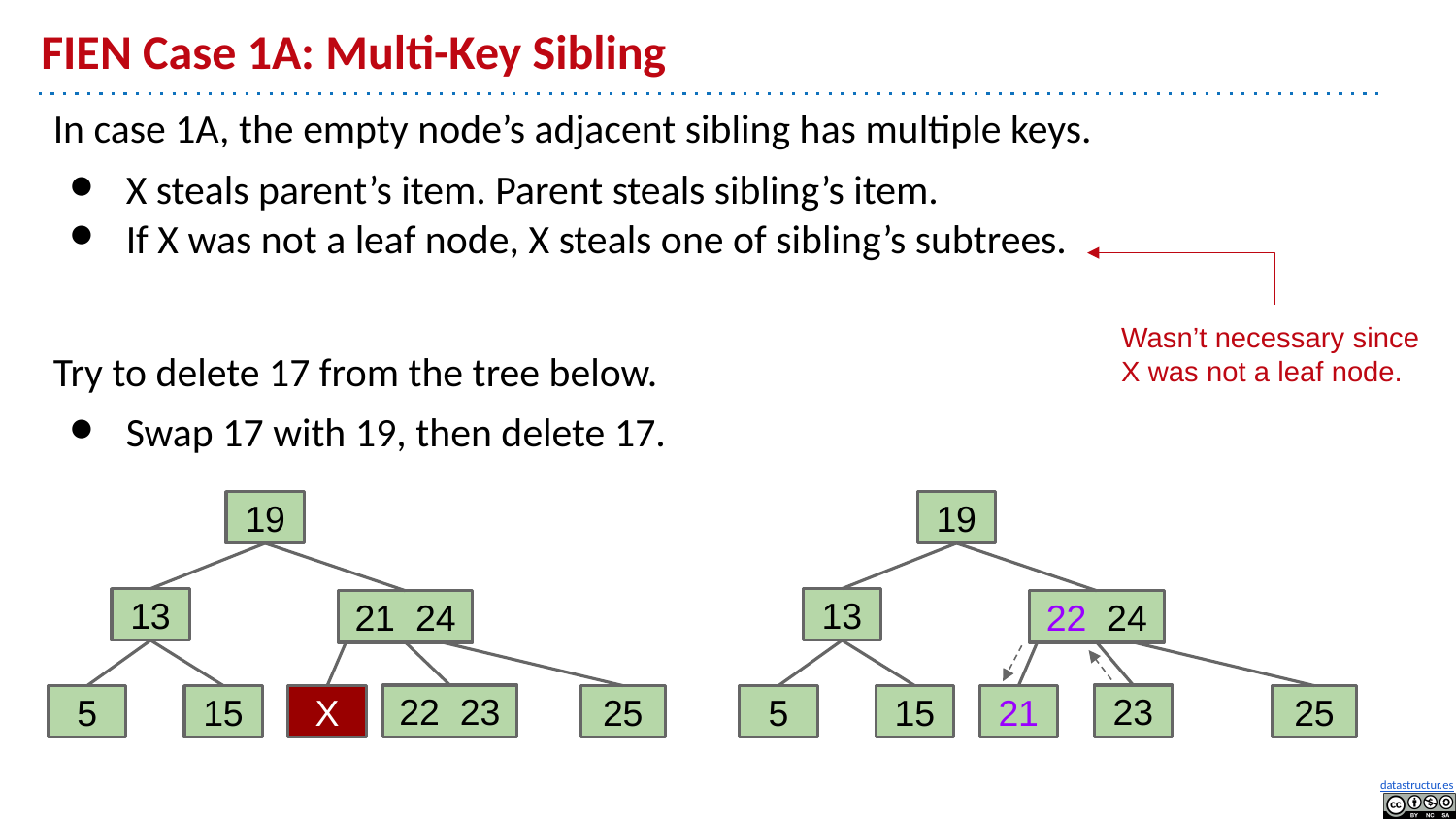

# FIEN Case 1A: Multi-Key Sibling
In case 1A, the empty node’s adjacent sibling has multiple keys.
X steals parent’s item. Parent steals sibling’s item.

Try to delete 17 from the tree below.
Swap 17 with 19, then delete 17.
If X was not a leaf node, X steals one of sibling’s subtrees.
Wasn’t necessary since X was not a leaf node.
19
19
13
22  24
23
15
21
25
5
13
21  24
22  23
15
X
25
5